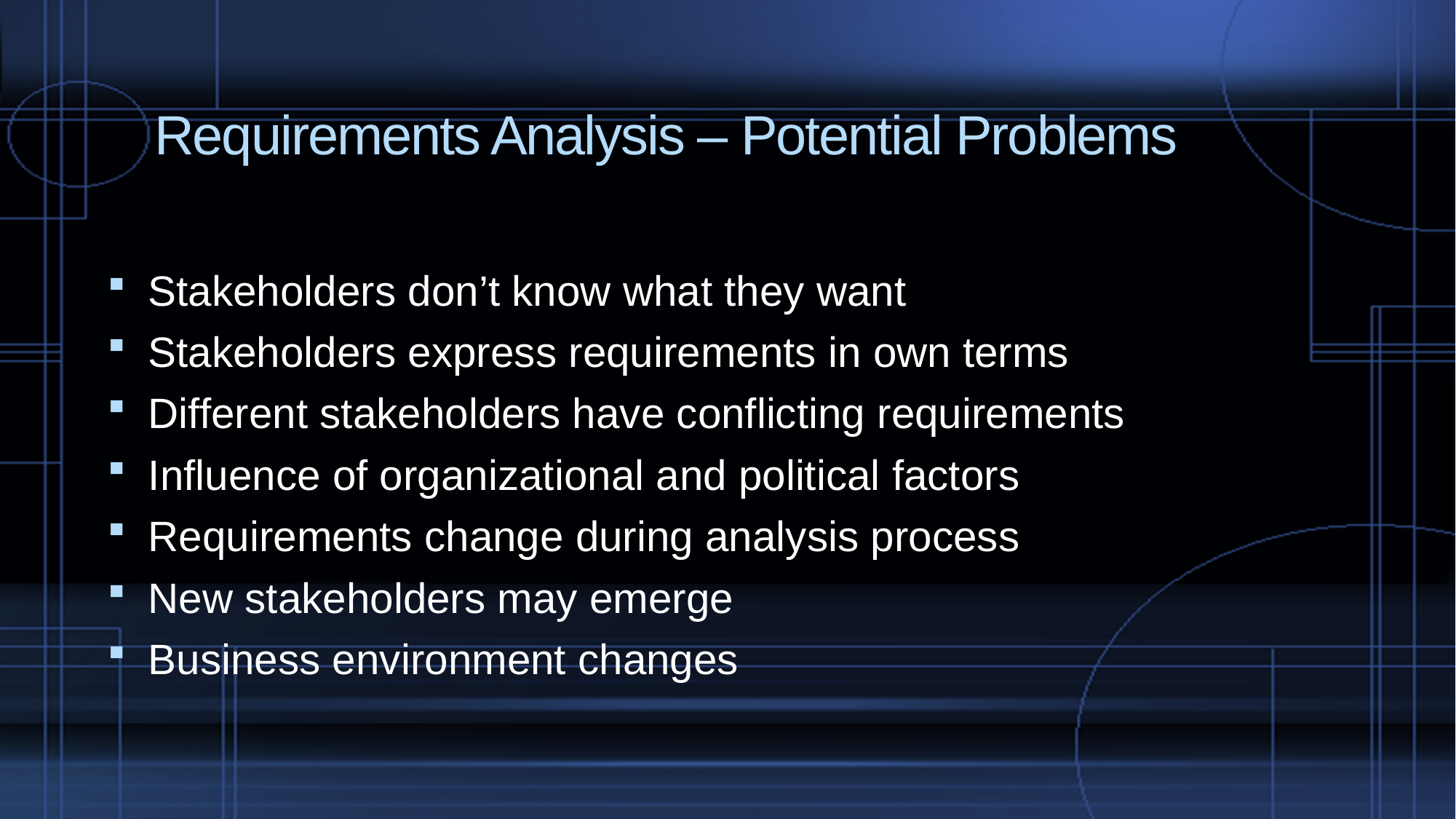

# Requirements Analysis – Potential Problems
Stakeholders don’t know what they want
Stakeholders express requirements in own terms
Different stakeholders have conflicting requirements
Influence of organizational and political factors
Requirements change during analysis process
New stakeholders may emerge
Business environment changes